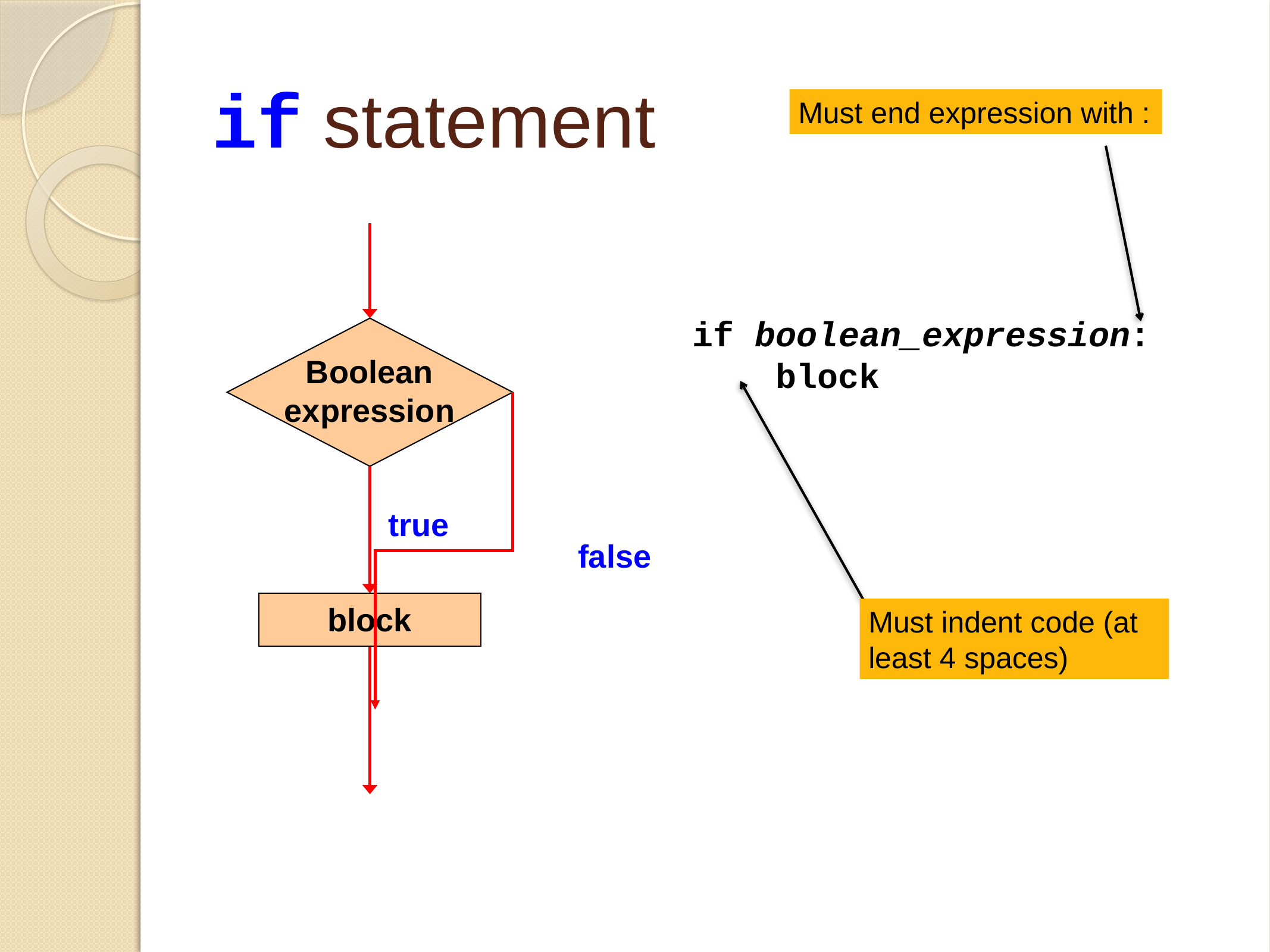

# if statement
Must end expression with :

Boolean
expression
if boolean_expression:
    block
Must indent code (at least 4 spaces)
false
true

block